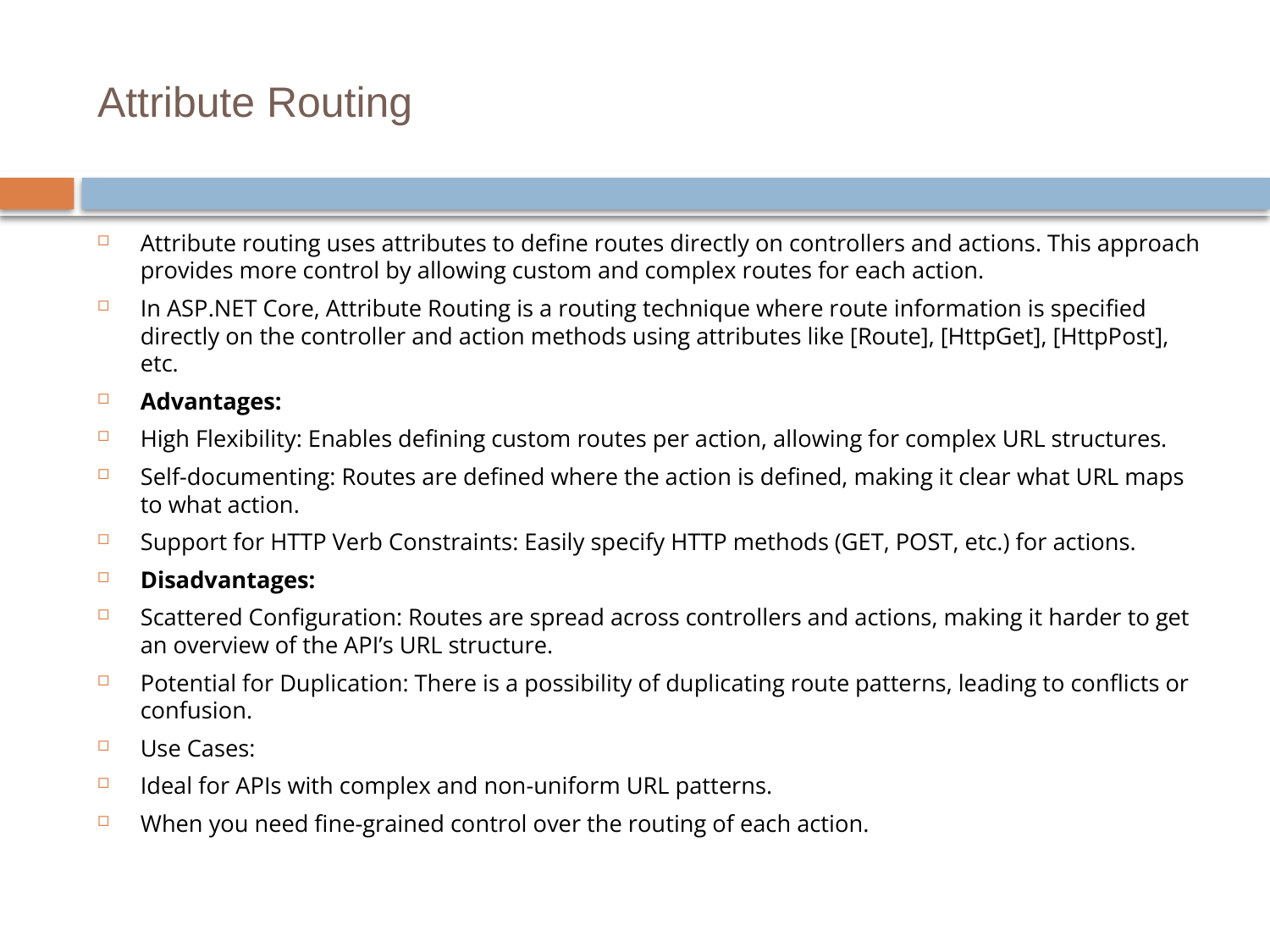

# Attribute Routing
Attribute routing uses attributes to define routes directly on controllers and actions. This approach provides more control by allowing custom and complex routes for each action.
In ASP.NET Core, Attribute Routing is a routing technique where route information is specified directly on the controller and action methods using attributes like [Route], [HttpGet], [HttpPost], etc.
Advantages:
High Flexibility: Enables defining custom routes per action, allowing for complex URL structures.
Self-documenting: Routes are defined where the action is defined, making it clear what URL maps to what action.
Support for HTTP Verb Constraints: Easily specify HTTP methods (GET, POST, etc.) for actions.
Disadvantages:
Scattered Configuration: Routes are spread across controllers and actions, making it harder to get an overview of the API’s URL structure.
Potential for Duplication: There is a possibility of duplicating route patterns, leading to conflicts or confusion.
Use Cases:
Ideal for APIs with complex and non-uniform URL patterns.
When you need fine-grained control over the routing of each action.